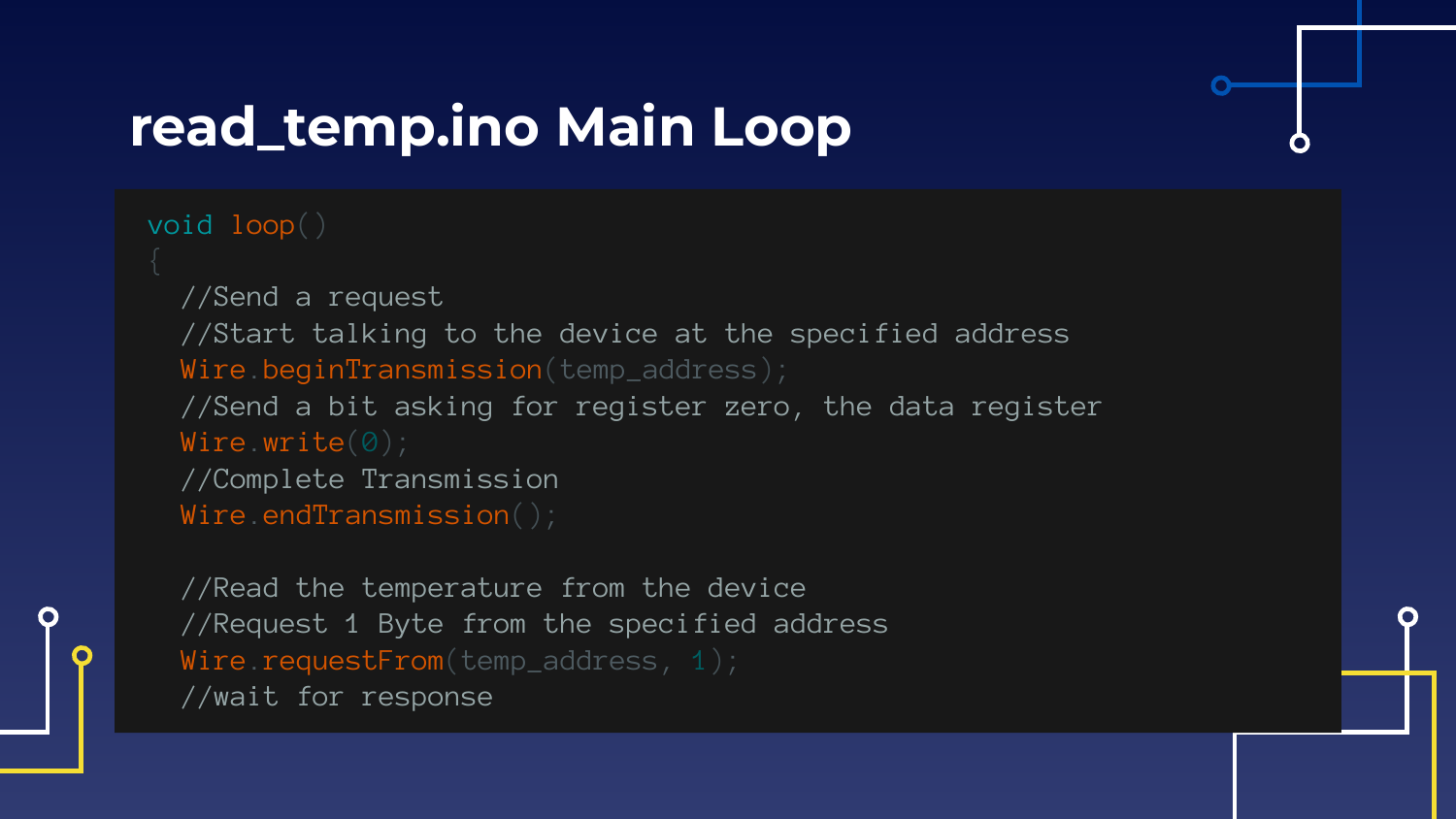

# read_temp.ino Main Loop
void loop()
{
  //Send a request
  //Start talking to the device at the specified address
  Wire.beginTransmission(temp_address);
  //Send a bit asking for register zero, the data register
  Wire.write(0);
  //Complete Transmission
  Wire.endTransmission();

  //Read the temperature from the device
  //Request 1 Byte from the specified address
  Wire.requestFrom(temp_address, 1);
  //wait for response